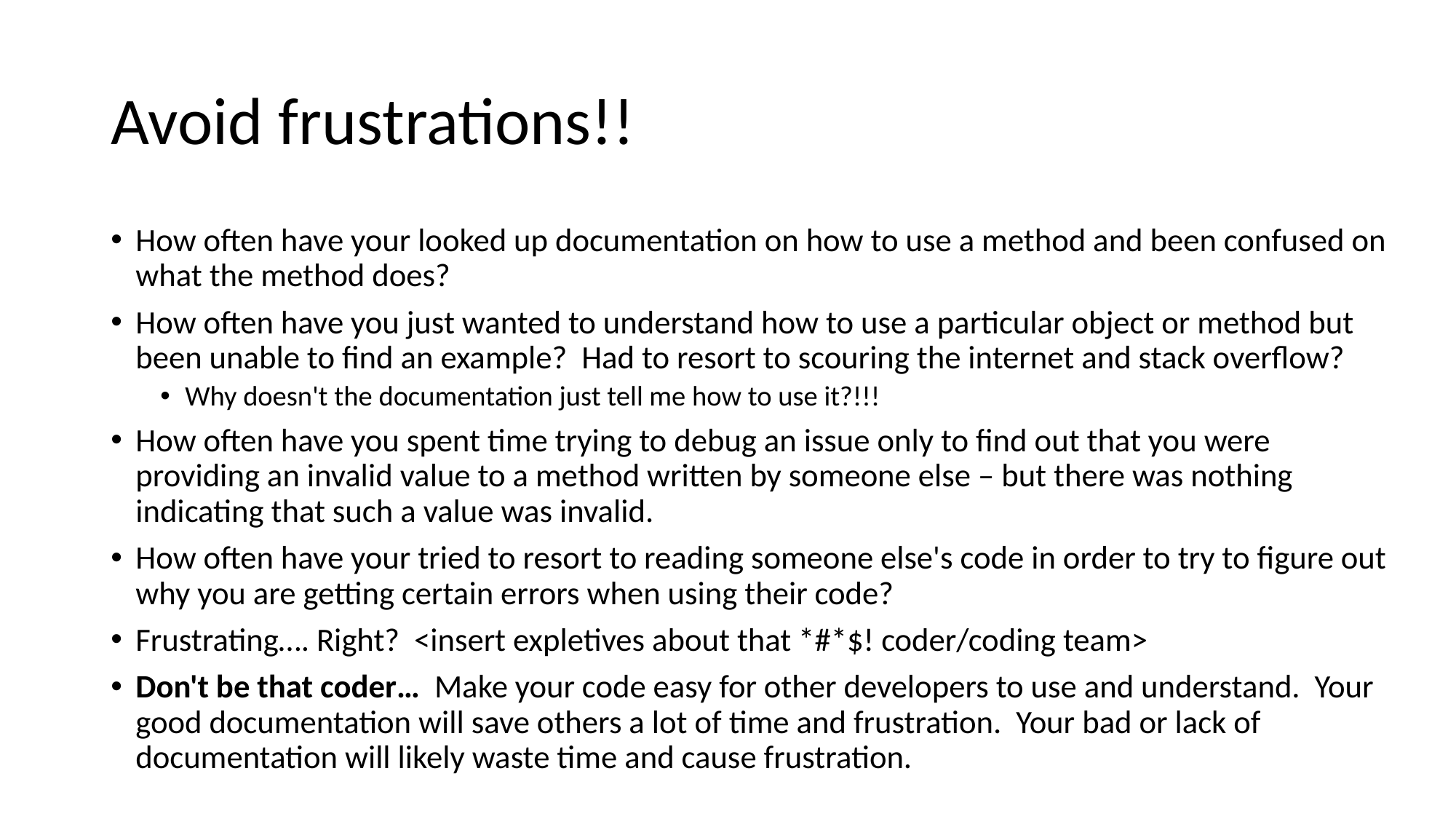

# Avoid frustrations!!
How often have your looked up documentation on how to use a method and been confused on what the method does?
How often have you just wanted to understand how to use a particular object or method but been unable to find an example?  Had to resort to scouring the internet and stack overflow?
Why doesn't the documentation just tell me how to use it?!!!
How often have you spent time trying to debug an issue only to find out that you were providing an invalid value to a method written by someone else – but there was nothing indicating that such a value was invalid.
How often have your tried to resort to reading someone else's code in order to try to figure out why you are getting certain errors when using their code?
Frustrating…. Right?  <insert expletives about that *#*$! coder/coding team>
Don't be that coder…  Make your code easy for other developers to use and understand.  Your good documentation will save others a lot of time and frustration.  Your bad or lack of documentation will likely waste time and cause frustration.